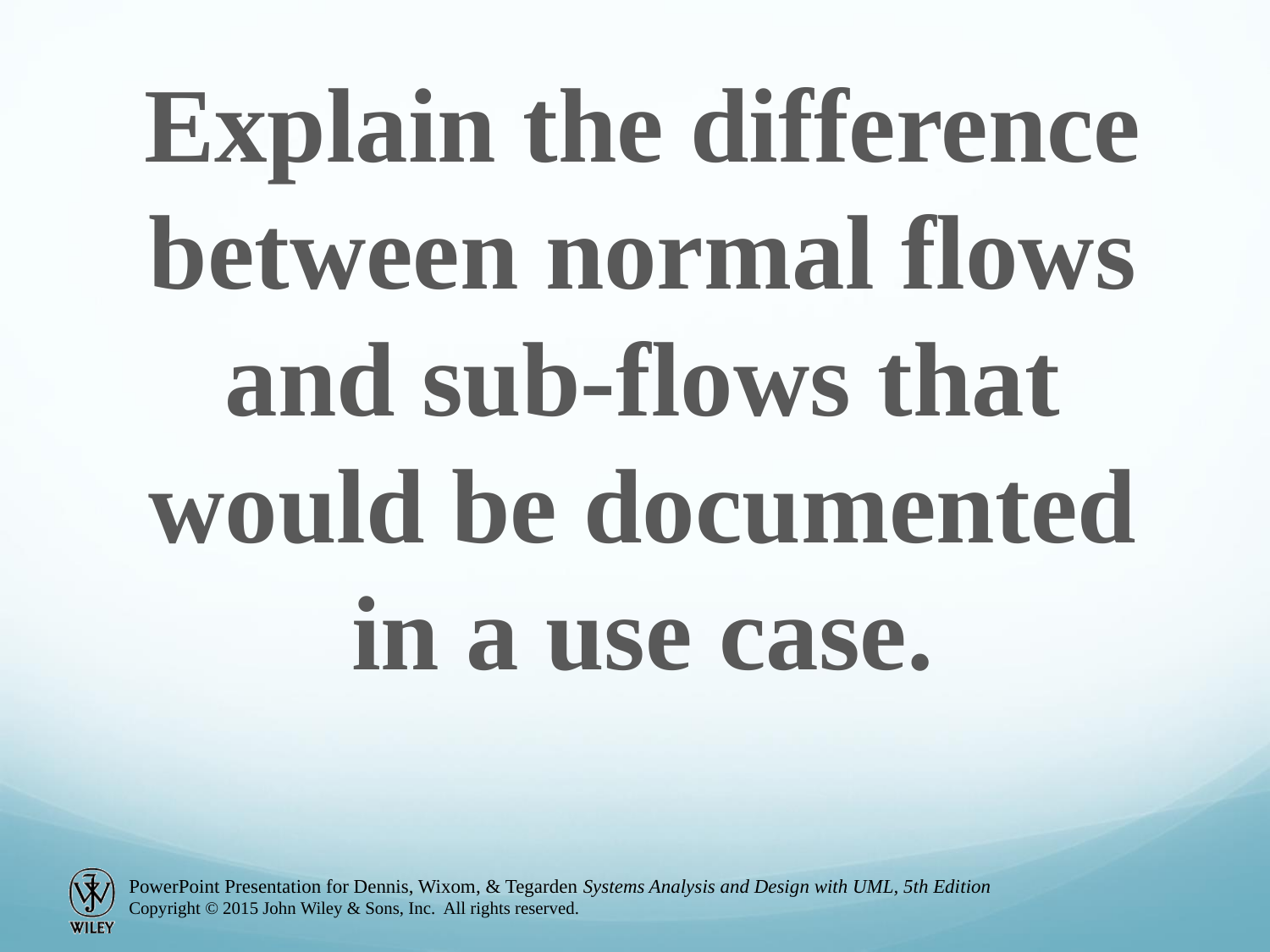

Explain the difference between normal flows and sub-flows that would be documented in a use case.